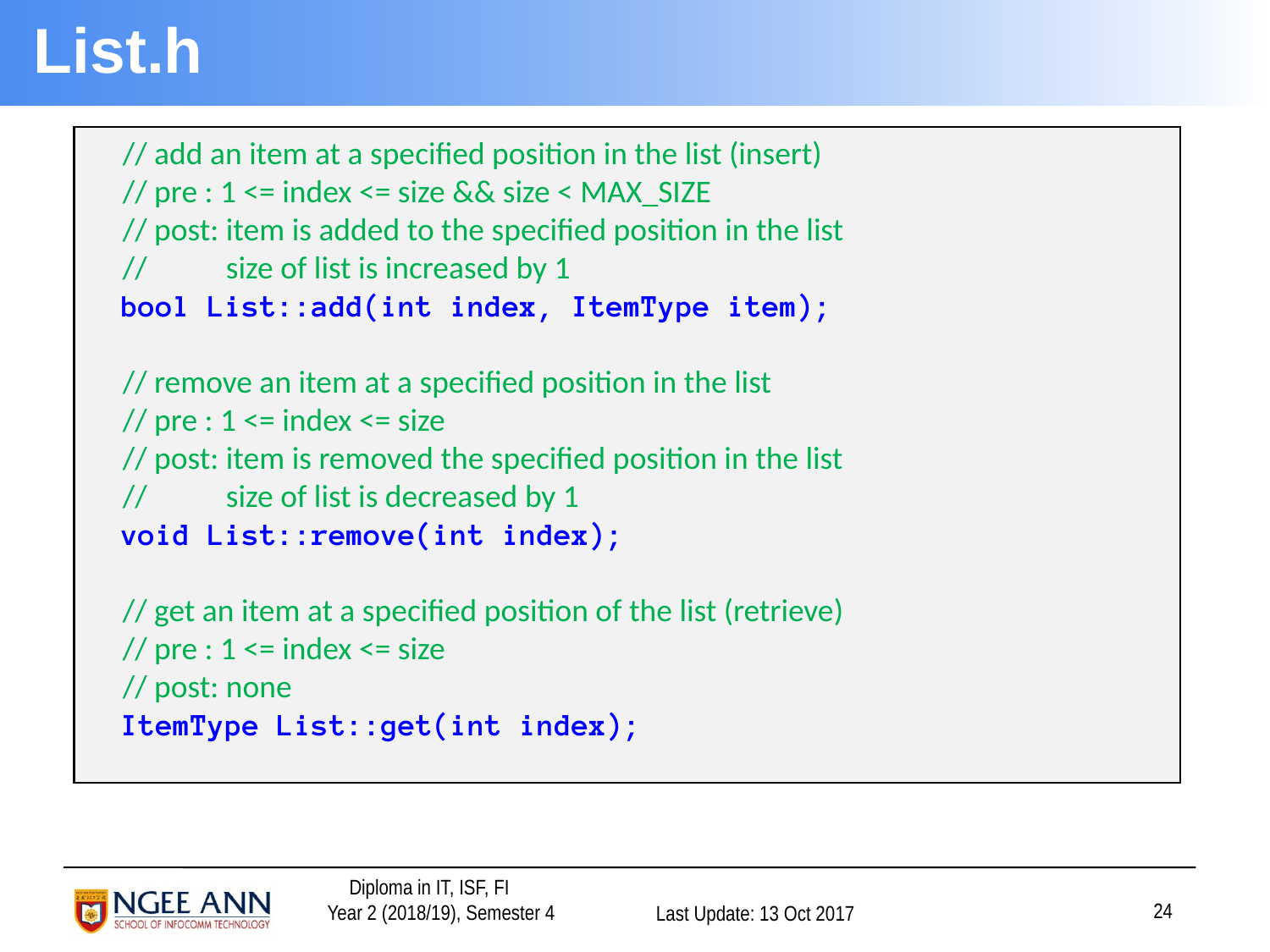

# List.h
     // add an item at a specified position in the list (insert)
     // pre : 1 <= index <= size && size < MAX_SIZE
     // post: item is added to the specified position in the list
     //           size of list is increased by 1
  bool List::add(int index, ItemType item);

     // remove an item at a specified position in the list
     // pre : 1 <= index <= size
     // post: item is removed the specified position in the list
     //           size of list is decreased by 1
  void List::remove(int index);

     // get an item at a specified position of the list (retrieve)
     // pre : 1 <= index <= size
     // post: none
  ItemType List::get(int index);